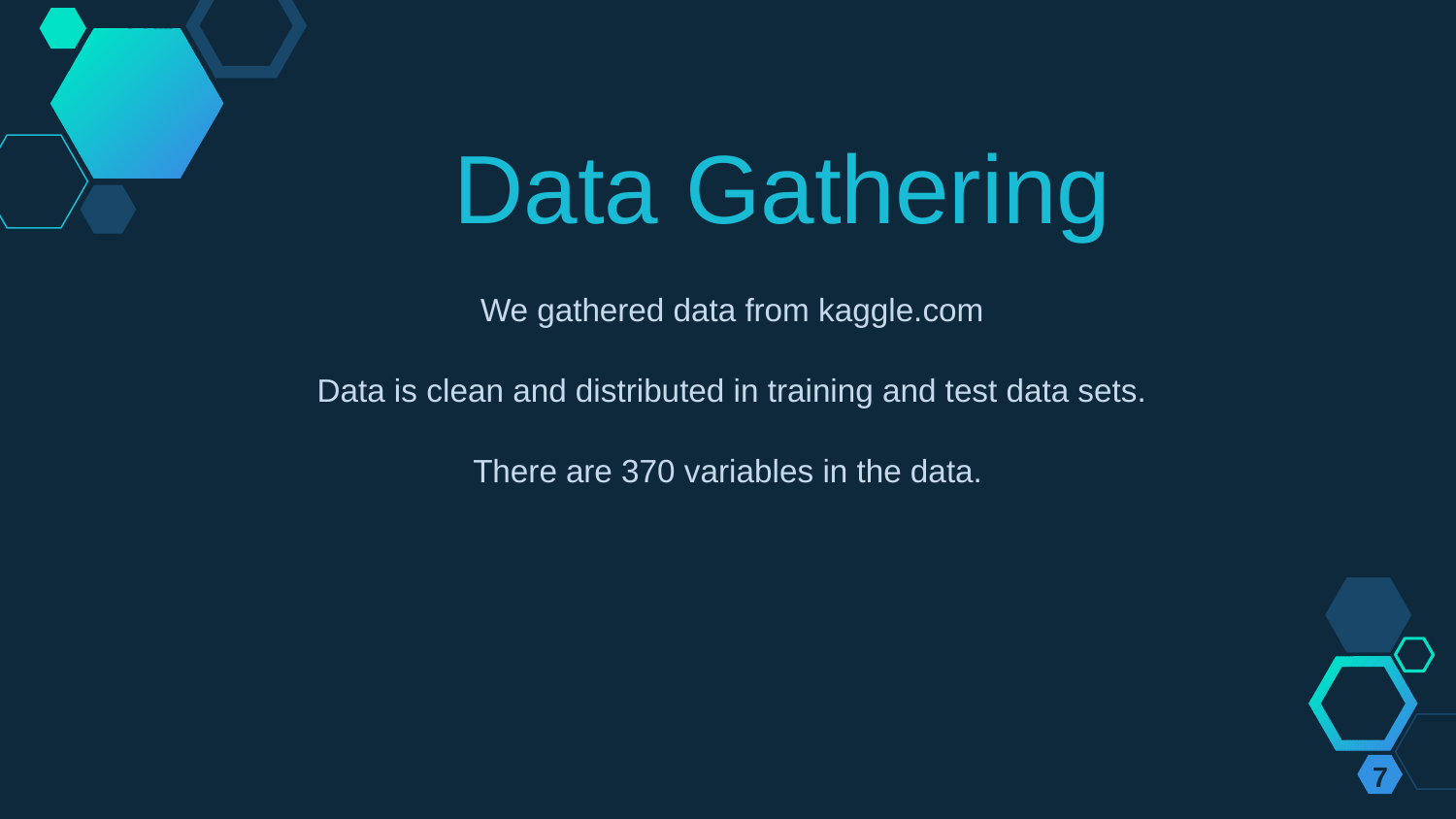

Data Gathering
 We gathered data from kaggle.com

 Data is clean and distributed in training and test data sets.

There are 370 variables in the data.
7